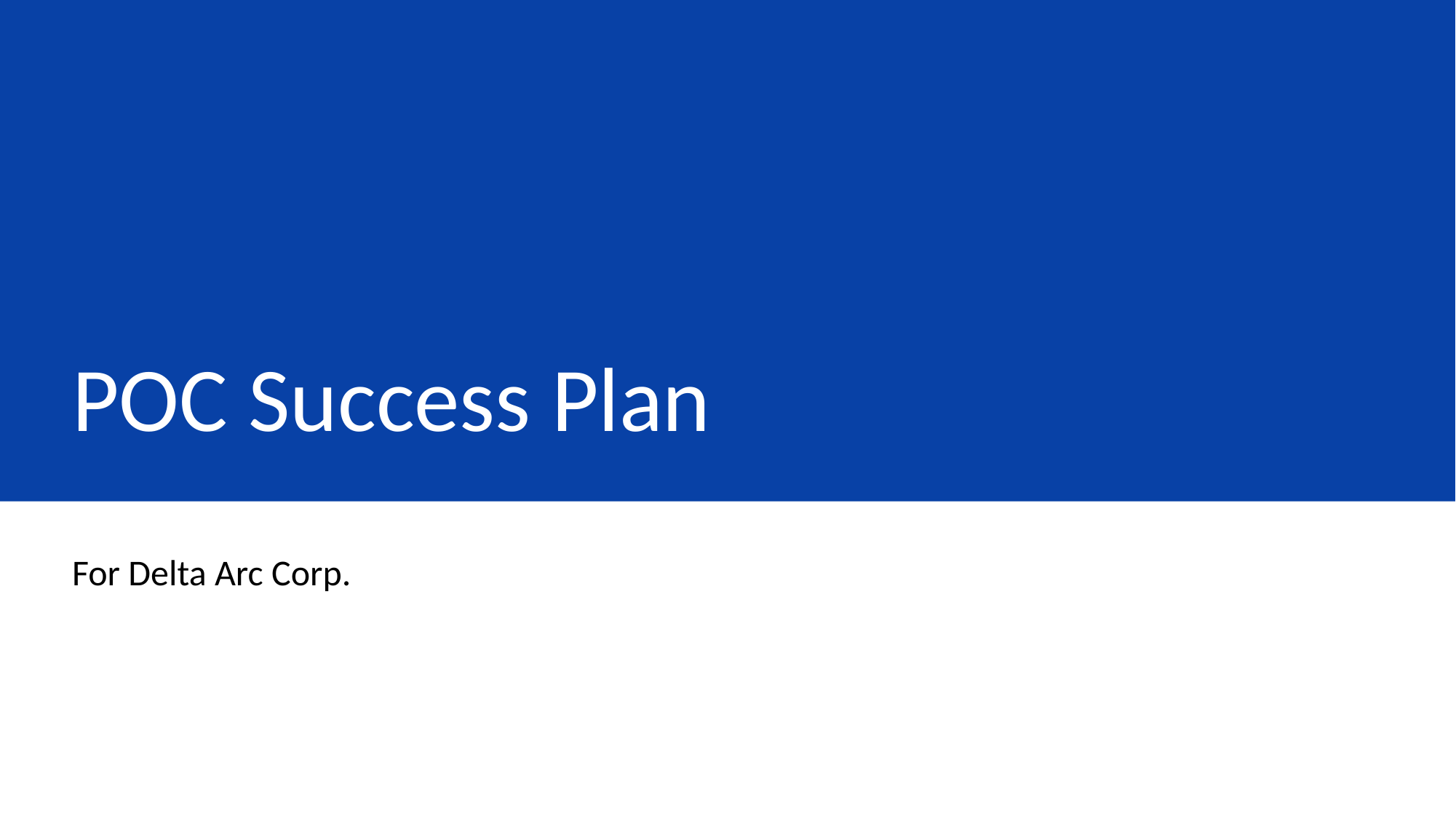

# POC Success Plan
For Delta Arc Corp.